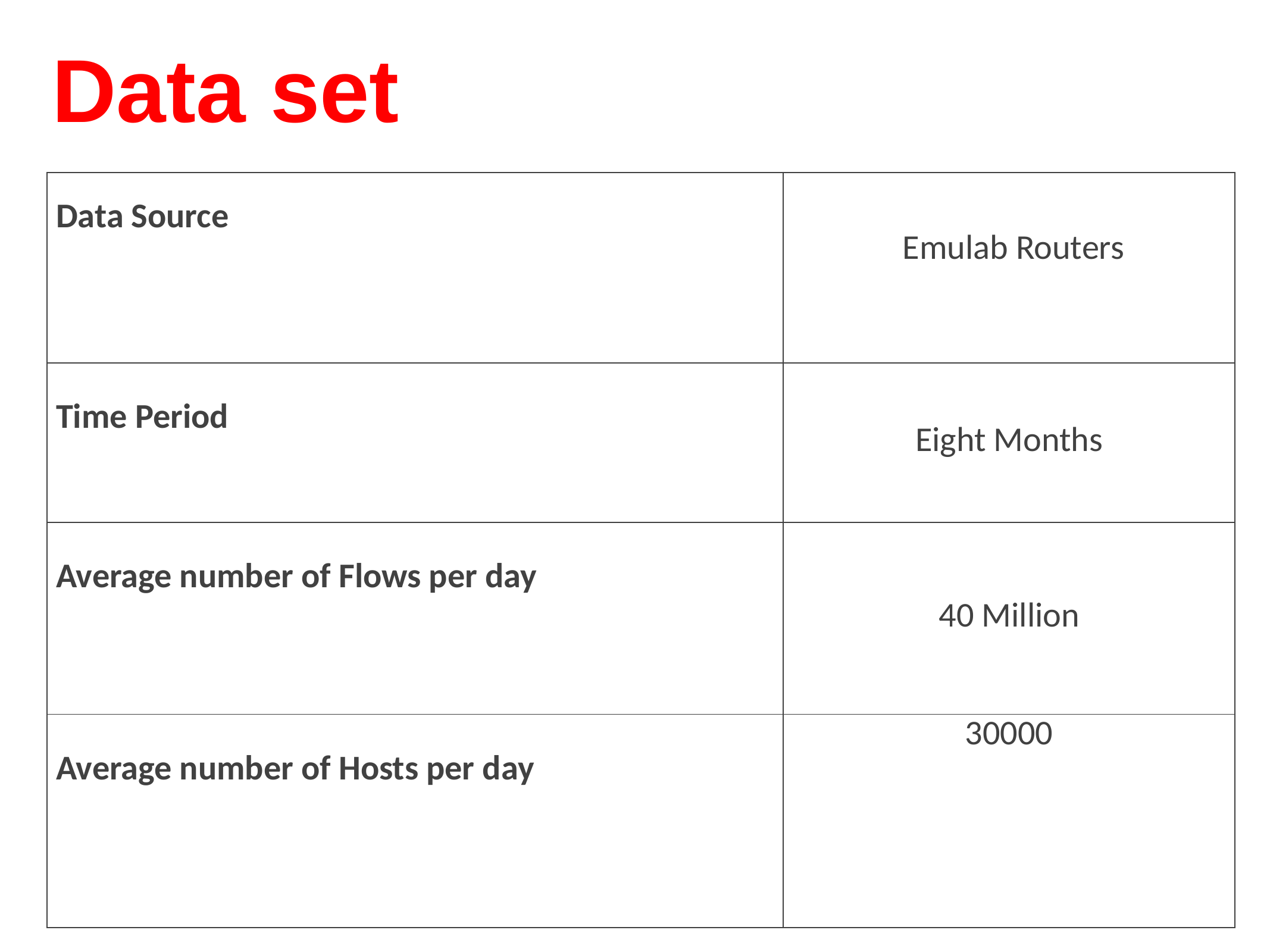

Data set
| Data Source | Emulab Routers |
| --- | --- |
| Time Period | Eight Months |
| Average number of Flows per day | 40 Million |
| Average number of Hosts per day | 30000 |

9